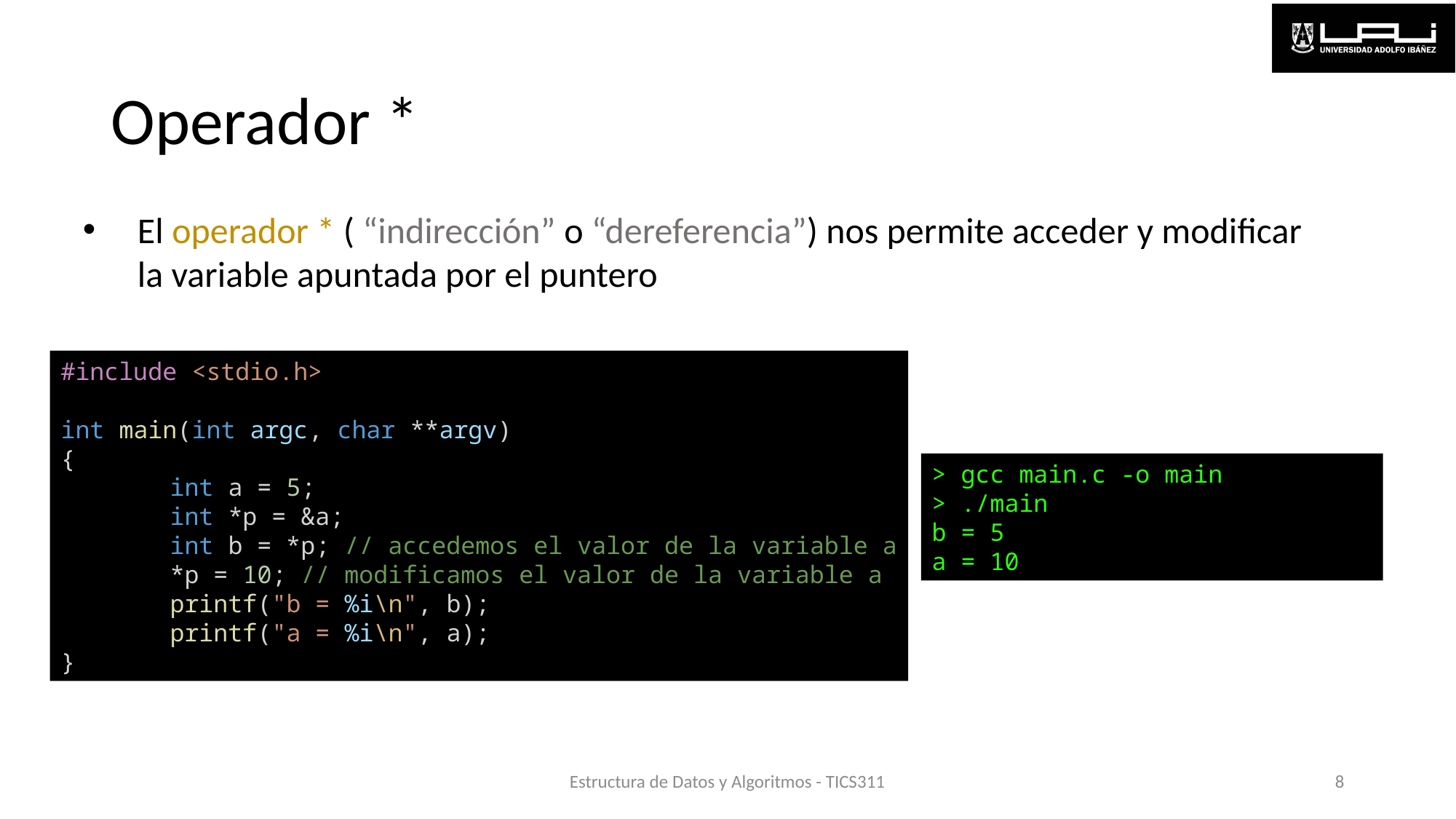

# Operador *
El operador * ( “indirección” o “dereferencia”) nos permite acceder y modificar
la variable apuntada por el puntero
#include <stdio.h>

int main(int argc, char **argv)
{
	int a = 5;
	int *p = &a;
	int b = *p; // accedemos el valor de la variable a
	*p = 10; // modificamos el valor de la variable a
	printf("b = %i\n", b);
	printf("a = %i\n", a);
}
> gcc main.c -o main
> ./main
b = 5
a = 10
Estructura de Datos y Algoritmos - TICS311
8